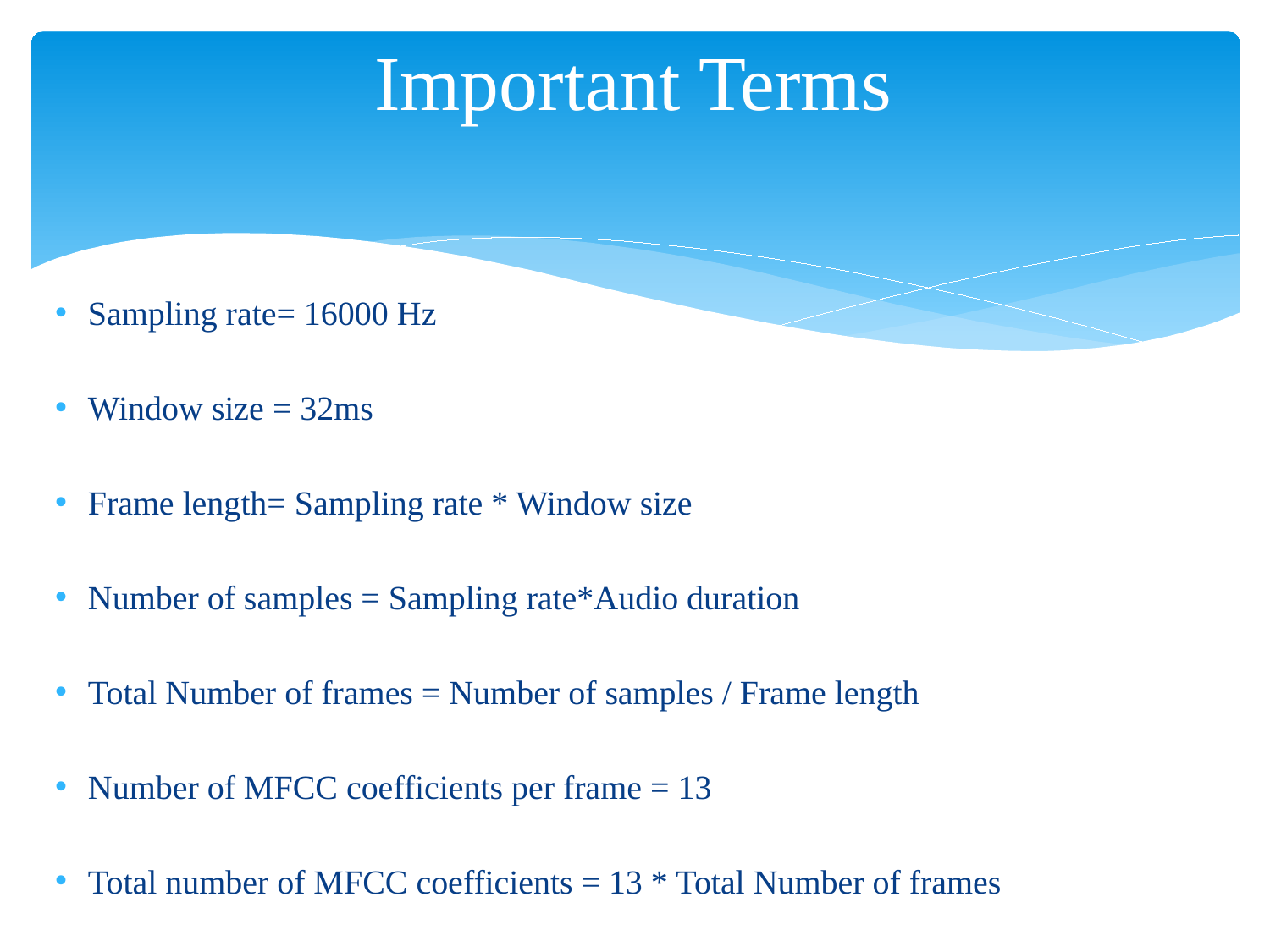

# Important Terms
Sampling rate= 16000 Hz

Window size = 32ms

Frame length= Sampling rate * Window size

Number of samples = Sampling rate*Audio duration

Total Number of frames = Number of samples / Frame length

Number of MFCC coefficients per frame = 13

Total number of MFCC coefficients = 13 * Total Number of frames